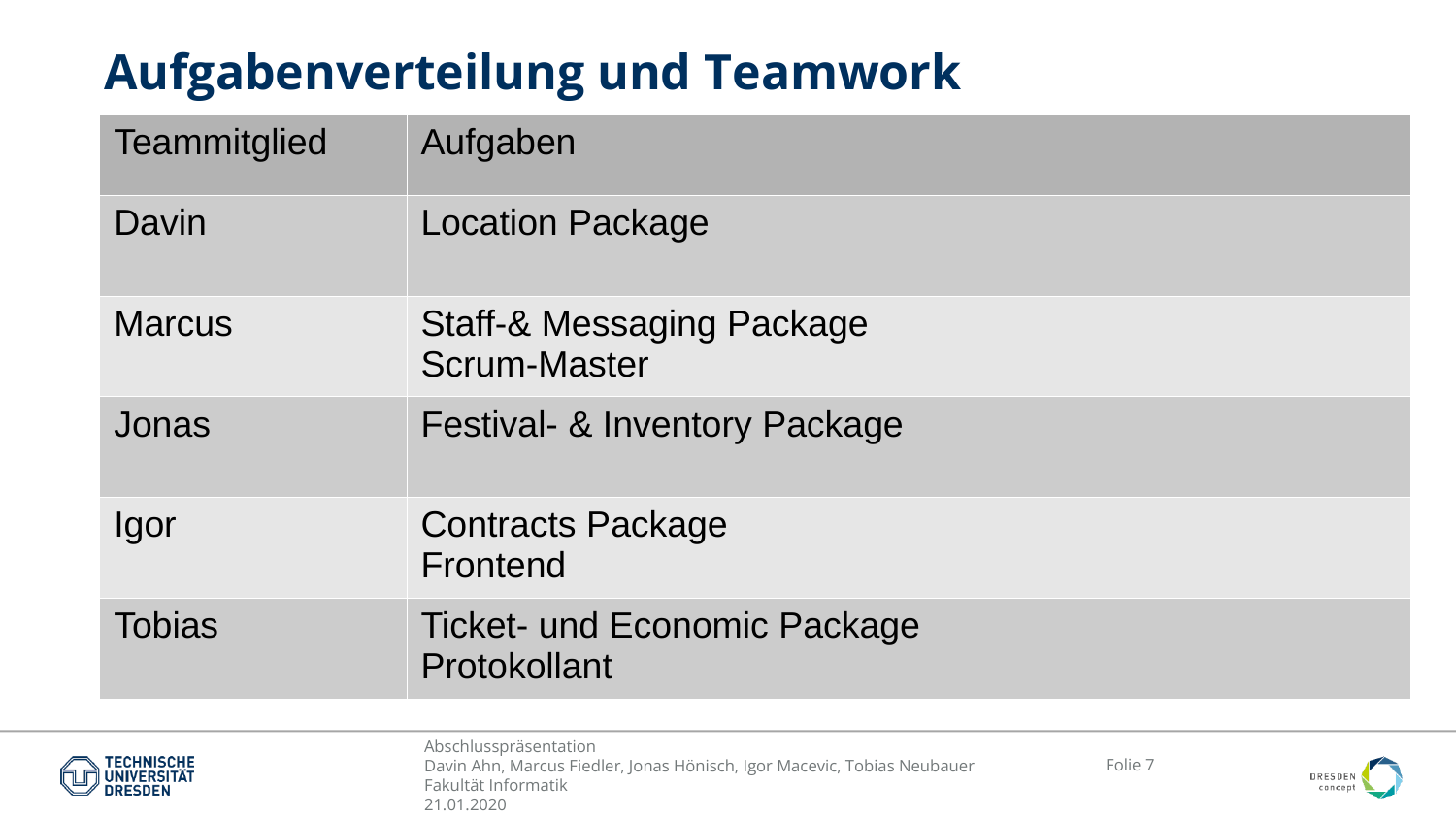

Aufgabenverteilung und Teamwork
| Teammitglied | Aufgaben |
| --- | --- |
| Davin | Location Package |
| Marcus | Staff-& Messaging Package Scrum-Master |
| Jonas | Festival- & Inventory Package |
| Igor | Contracts Package Frontend |
| Tobias | Ticket- und Economic Package Protokollant |